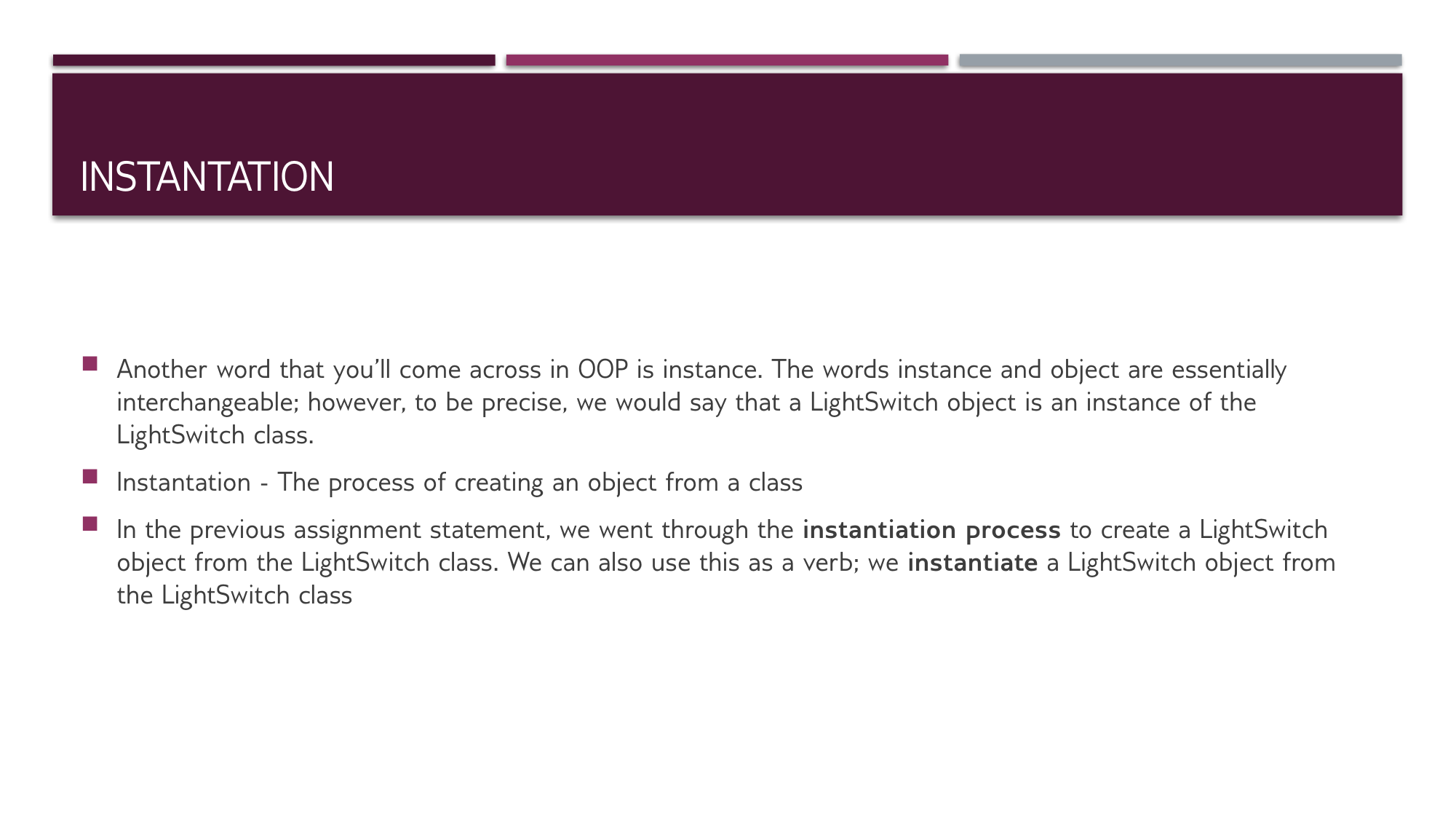

# instantation
Another word that you’ll come across in OOP is instance. The words instance and object are essentially interchangeable; however, to be precise, we would say that a LightSwitch object is an instance of the LightSwitch class.
Instantation - The process of creating an object from a class
In the previous assignment statement, we went through the instantiation process to create a LightSwitch object from the LightSwitch class. We can also use this as a verb; we instantiate a LightSwitch object from the LightSwitch class